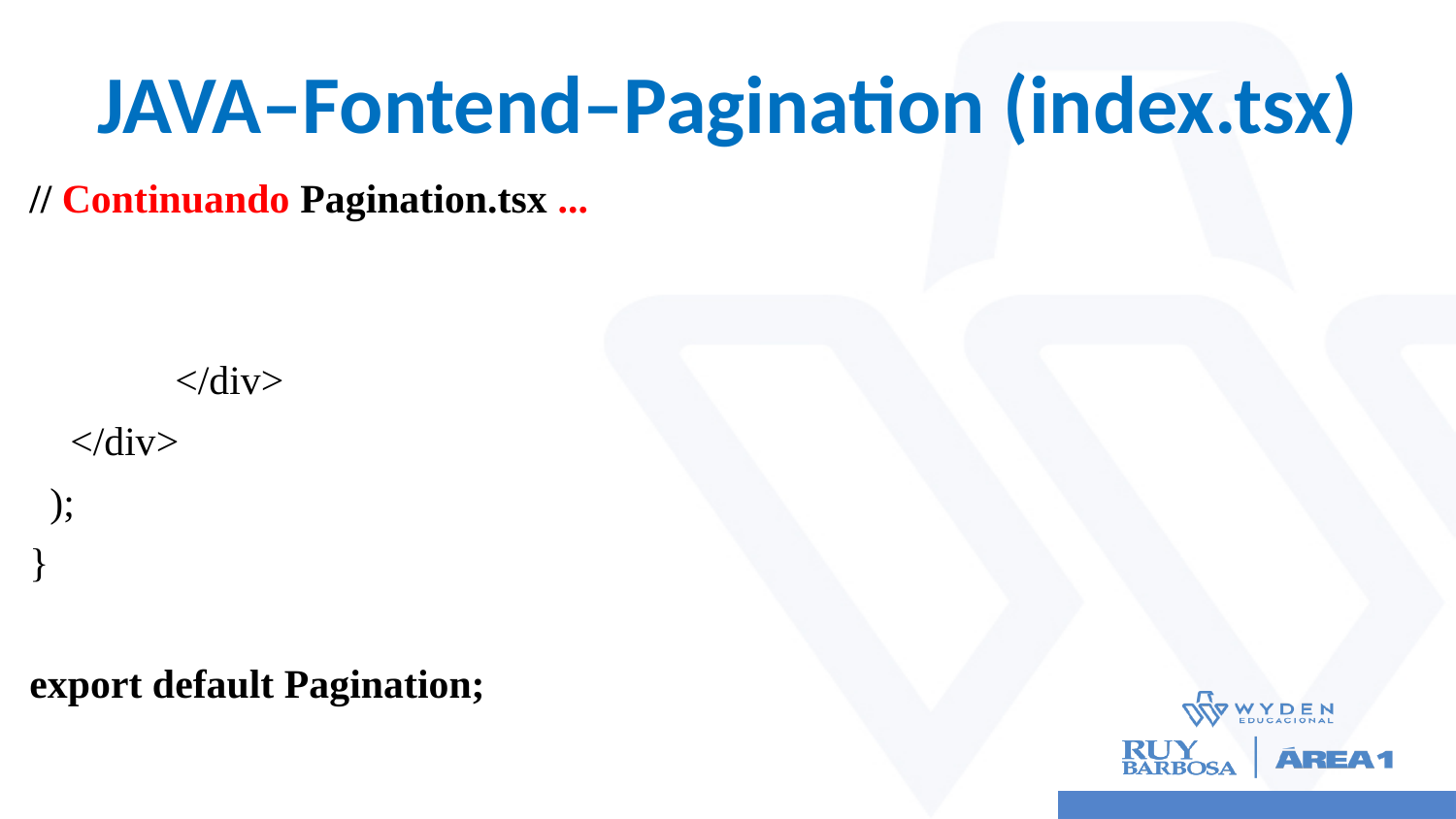

# JAVA–Fontend–Pagination (index.tsx)
// Continuando Pagination.tsx ...

	</div>
    </div>
  );
}

export default Pagination;